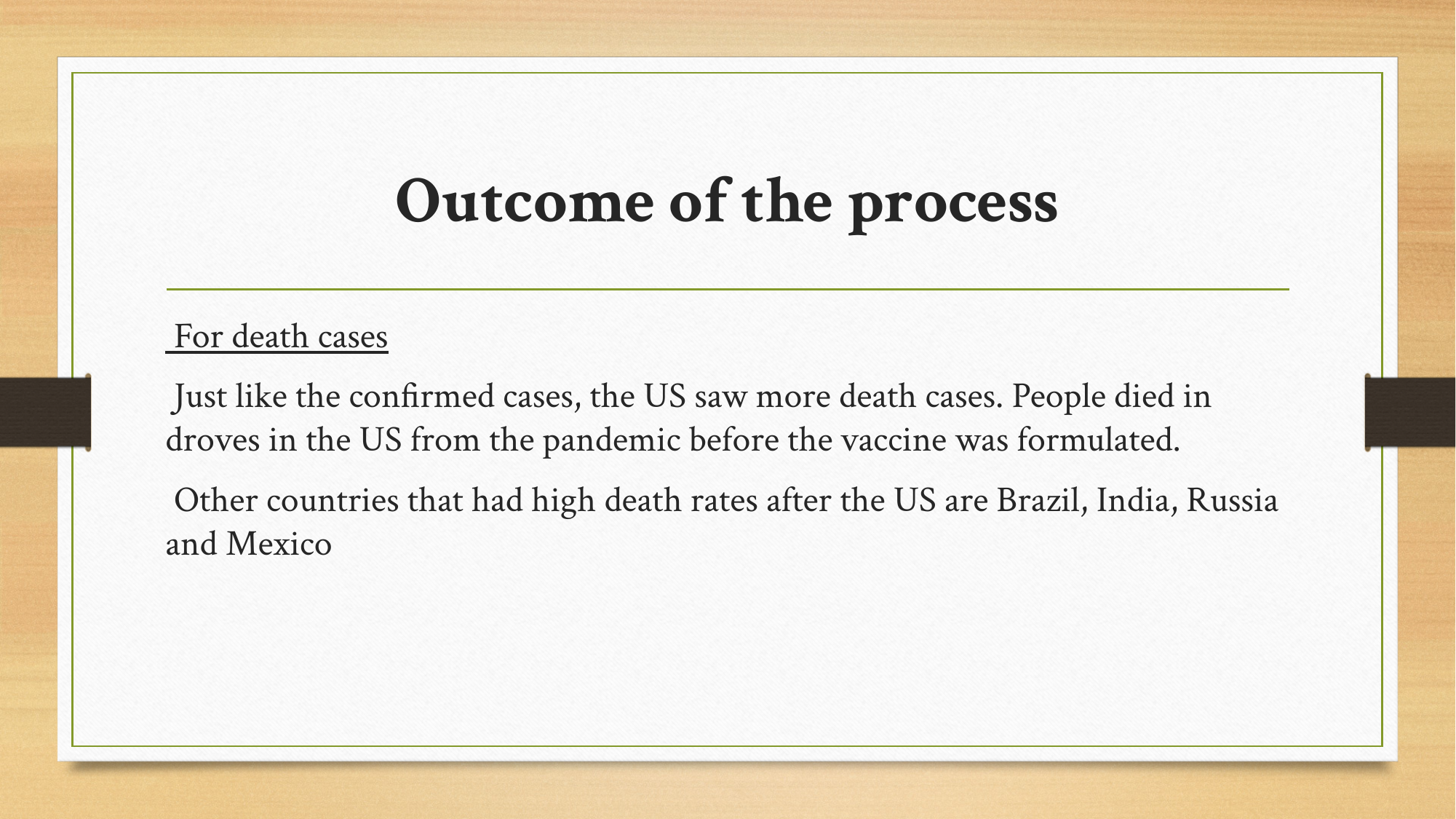

# Outcome of the process
 For death cases
 Just like the confirmed cases, the US saw more death cases. People died in droves in the US from the pandemic before the vaccine was formulated.
 Other countries that had high death rates after the US are Brazil, India, Russia and Mexico